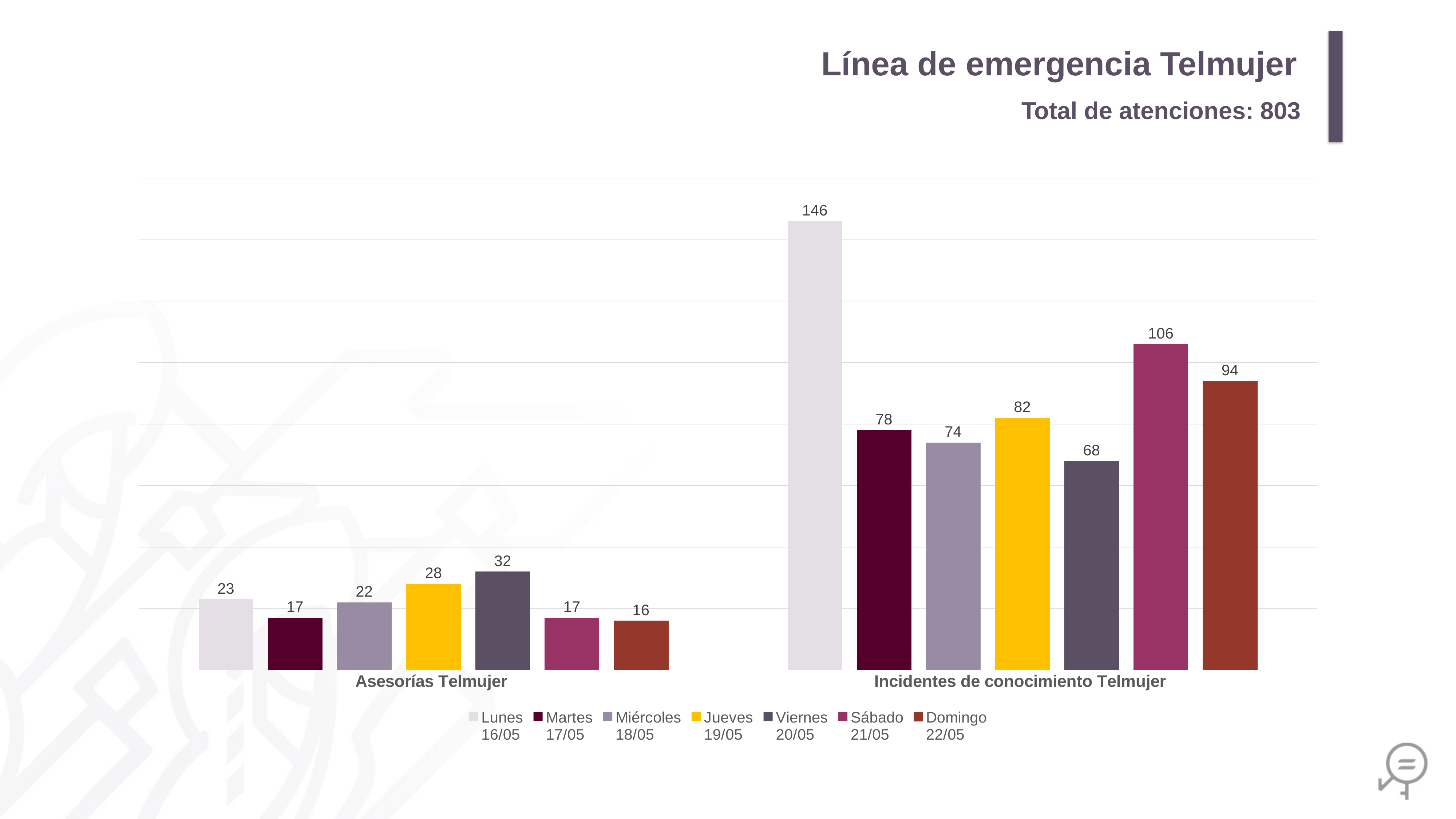

Línea de emergencia Telmujer
Total de atenciones: 803

### Chart

| Category | Lunes
16/05 | Martes
17/05 | Miércoles
18/05 | Jueves
19/05 | Viernes
20/05 | Sábado
21/05 | Domingo
22/05 |
|---|---|---|---|---|---|---|---|
| Asesorías Telmujer  | 23.0 | 17.0 | 22.0 | 28.0 | 32.0 | 17.0 | 16.0 |
| Incidentes de conocimiento Telmujer  | 146.0 | 78.0 | 74.0 | 82.0 | 68.0 | 106.0 | 94.0 |